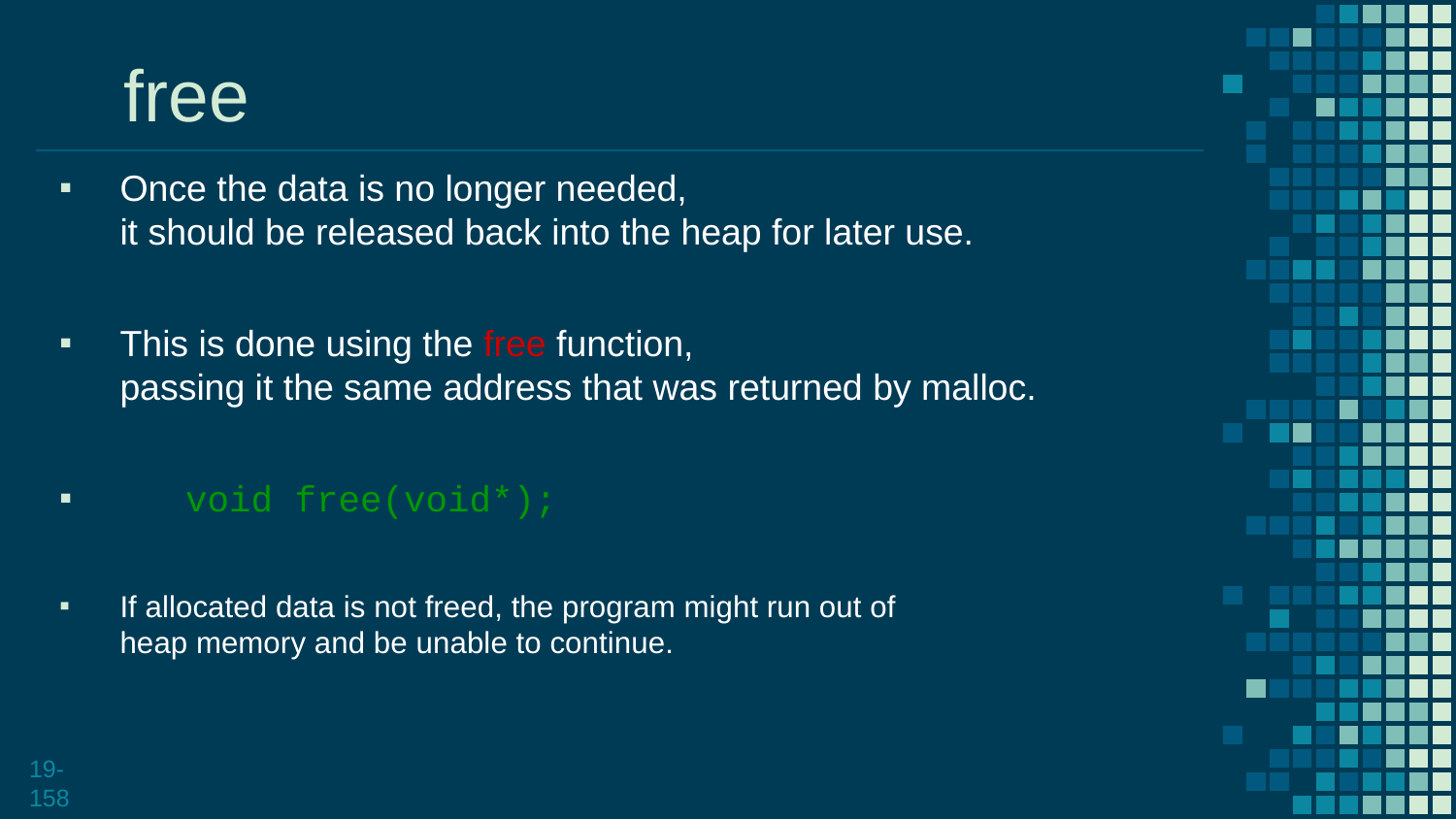

# free
Once the data is no longer needed,
it should be released back into the heap for later use.

This is done using the free function,
passing it the same address that was returned by malloc.

   void free(void*);

If allocated data is not freed, the program might run out of
heap memory and be unable to continue.
19-158